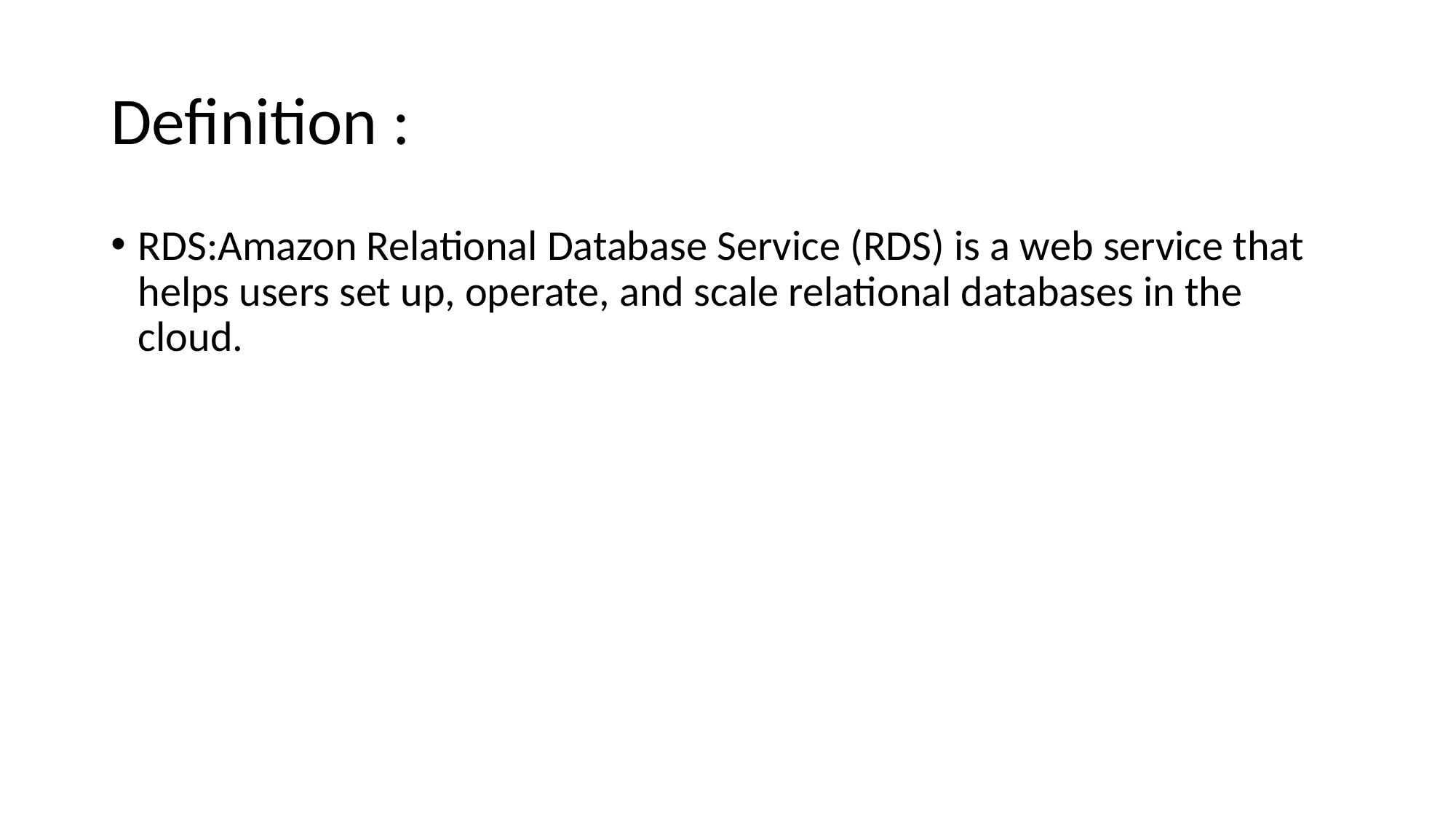

# Definition :
RDS:Amazon Relational Database Service (RDS) is a web service that helps users set up, operate, and scale relational databases in the cloud.